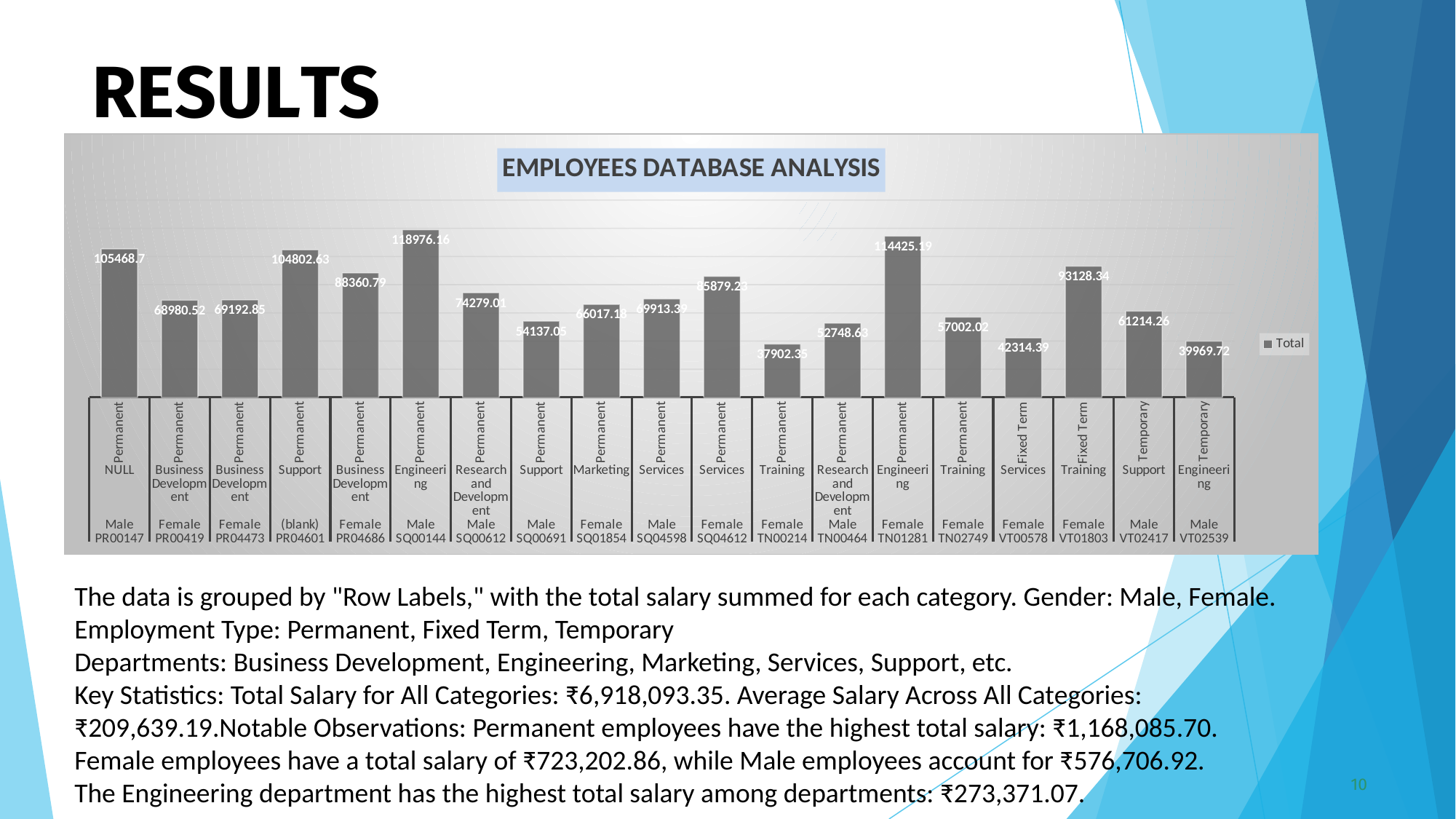

# RESULTS

### Chart: EMPLOYEES DATABASE ANALYSIS

| Category | Total |
|---|---|
| Permanent | 105468.7 |
| Permanent | 68980.52 |
| Permanent | 69192.85 |
| Permanent | 104802.63 |
| Permanent | 88360.79 |
| Permanent | 118976.16 |
| Permanent | 74279.01 |
| Permanent | 54137.05 |
| Permanent | 66017.18 |
| Permanent | 69913.39 |
| Permanent | 85879.23 |
| Permanent | 37902.35 |
| Permanent | 52748.63 |
| Permanent | 114425.19 |
| Permanent | 57002.02 |
| Fixed Term | 42314.39 |
| Fixed Term | 93128.34 |
| Temporary | 61214.26 |
| Temporary | 39969.72 |
The data is grouped by "Row Labels," with the total salary summed for each category. Gender: Male, Female.   Employment Type: Permanent, Fixed Term, Temporary
Departments: Business Development, Engineering, Marketing, Services, Support, etc.
Key Statistics: Total Salary for All Categories: ₹6,918,093.35. Average Salary Across All Categories: ₹209,639.19.Notable Observations: Permanent employees have the highest total salary: ₹1,168,085.70.
Female employees have a total salary of ₹723,202.86, while Male employees account for ₹576,706.92.
The Engineering department has the highest total salary among departments: ₹273,371.07.

10